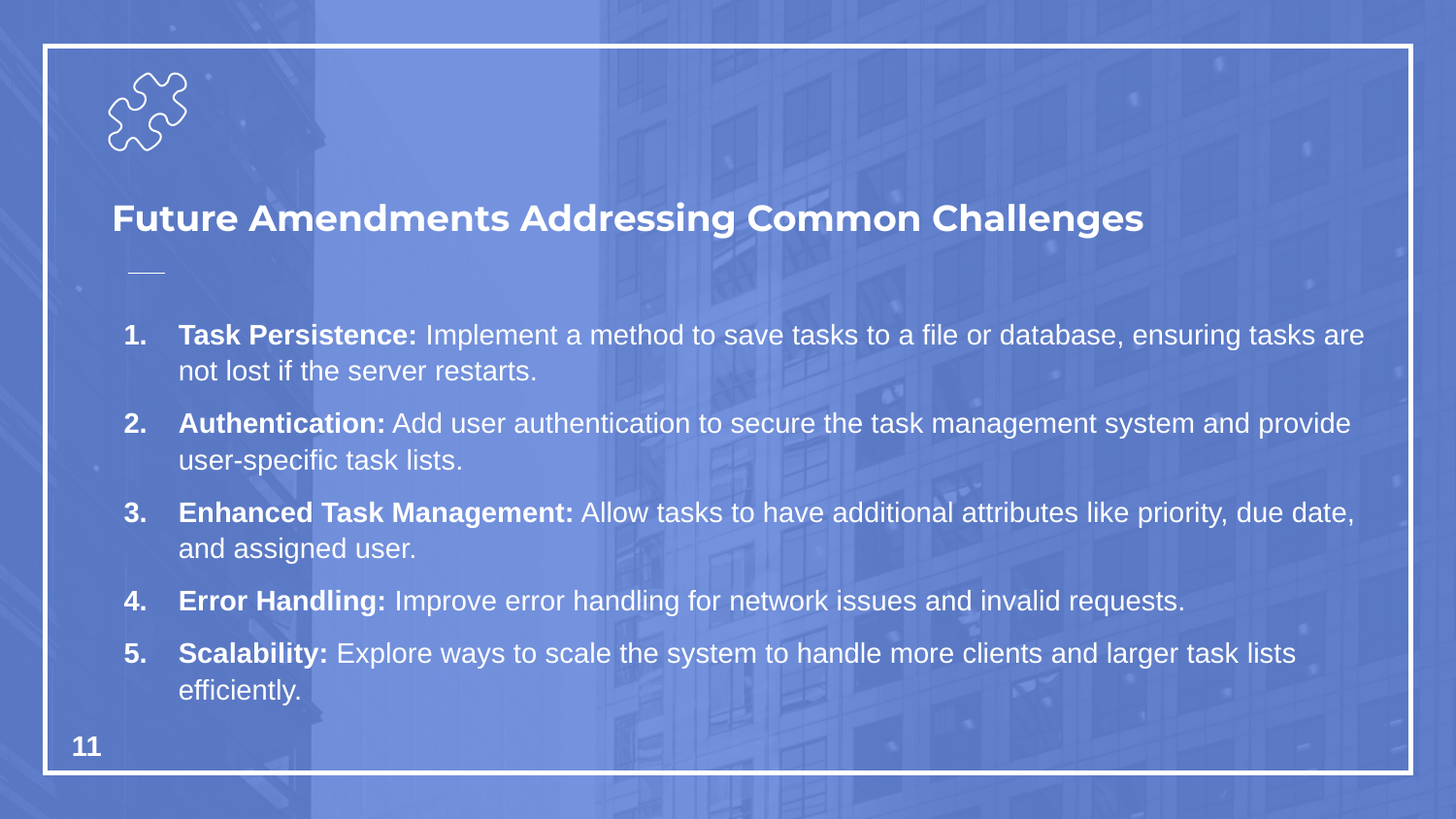

# Future Amendments Addressing Common Challenges
Task Persistence: Implement a method to save tasks to a file or database, ensuring tasks are not lost if the server restarts.
Authentication: Add user authentication to secure the task management system and provide user-specific task lists.
Enhanced Task Management: Allow tasks to have additional attributes like priority, due date, and assigned user.
Error Handling: Improve error handling for network issues and invalid requests.
Scalability: Explore ways to scale the system to handle more clients and larger task lists efficiently.
11